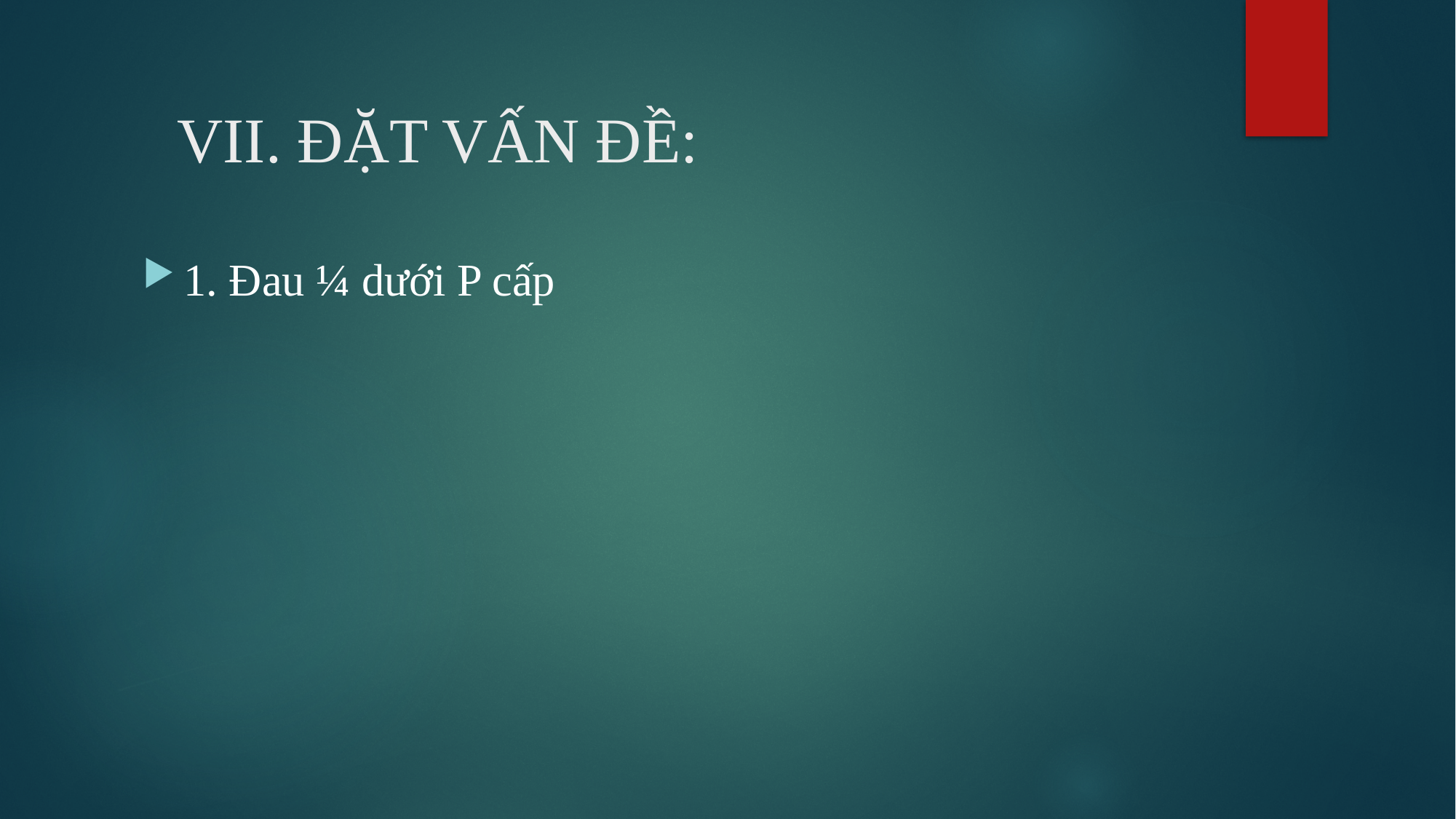

# VII. ĐẶT VẤN ĐỀ:
1. Đau ¼ dưới P cấp